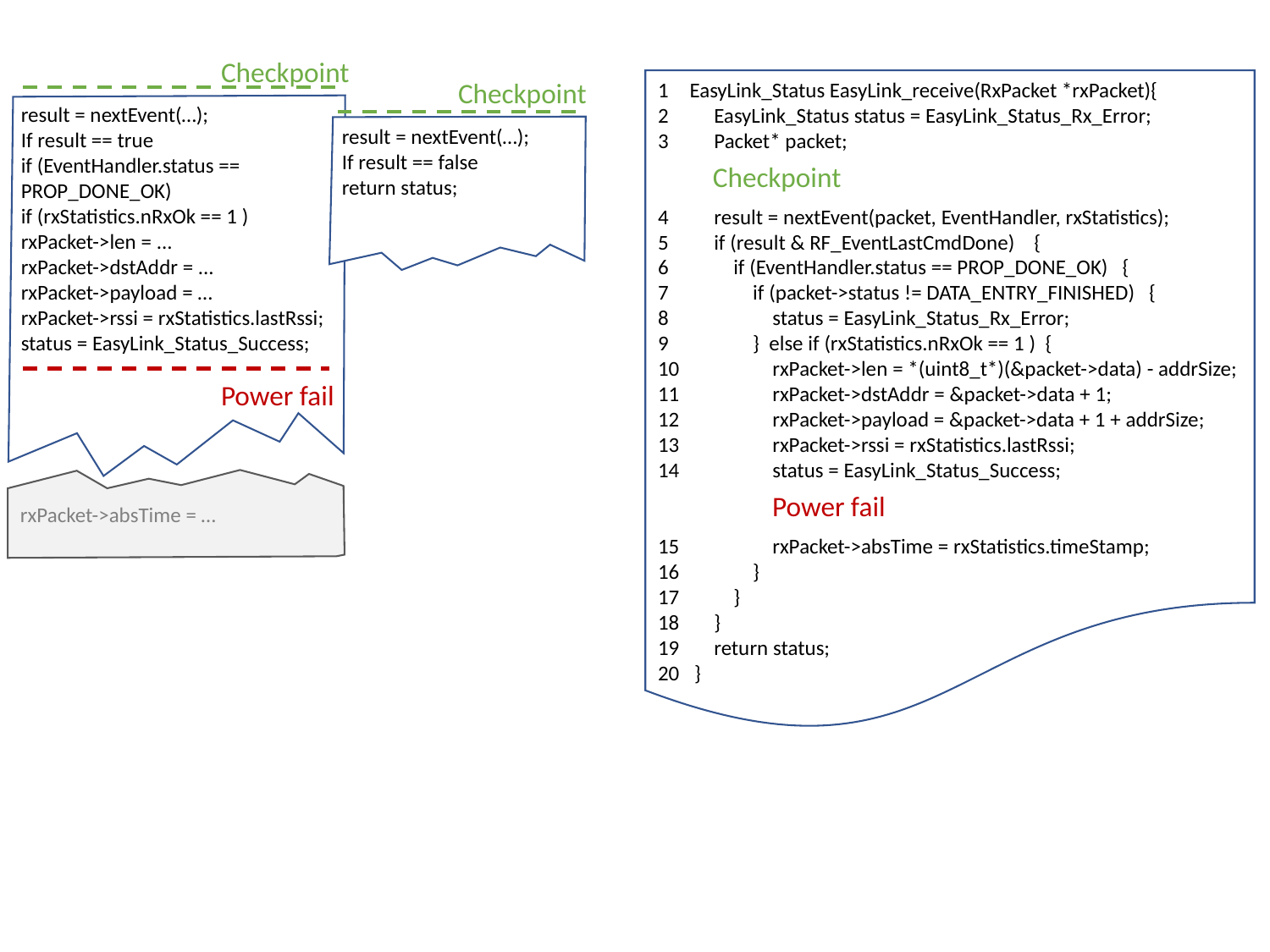

Checkpoint
Checkpoint
EasyLink_Status EasyLink_receive(RxPacket *rxPacket){
     EasyLink_Status status = EasyLink_Status_Rx_Error;
     Packet* packet;

     result = nextEvent(packet, EventHandler, rxStatistics);
     if (result & RF_EventLastCmdDone)    {
         if (EventHandler.status == PROP_DONE_OK)   {
             if (packet->status != DATA_ENTRY_FINISHED)   {
                 status = EasyLink_Status_Rx_Error;
             }  else if (rxStatistics.nRxOk == 1 )  {
                 rxPacket->len = *(uint8_t*)(&packet->data) - addrSize;
                 rxPacket->dstAddr = &packet->data + 1;
                 rxPacket->payload = &packet->data + 1 + addrSize;
                 rxPacket->rssi = rxStatistics.lastRssi;
                 status = EasyLink_Status_Success;

                 rxPacket->absTime = rxStatistics.timeStamp;
             }
         }
     }
     return status;
 }
result = nextEvent(…);
If result == true
if (EventHandler.status == PROP_DONE_OK)
if (rxStatistics.nRxOk == 1 )
rxPacket->len = ...
rxPacket->dstAddr = ...
rxPacket->payload = …
rxPacket->rssi = rxStatistics.lastRssi;
status = EasyLink_Status_Success;

result = nextEvent(…);
If result == false
return status;

Checkpoint
Power fail

rxPacket->absTime = …
Power fail